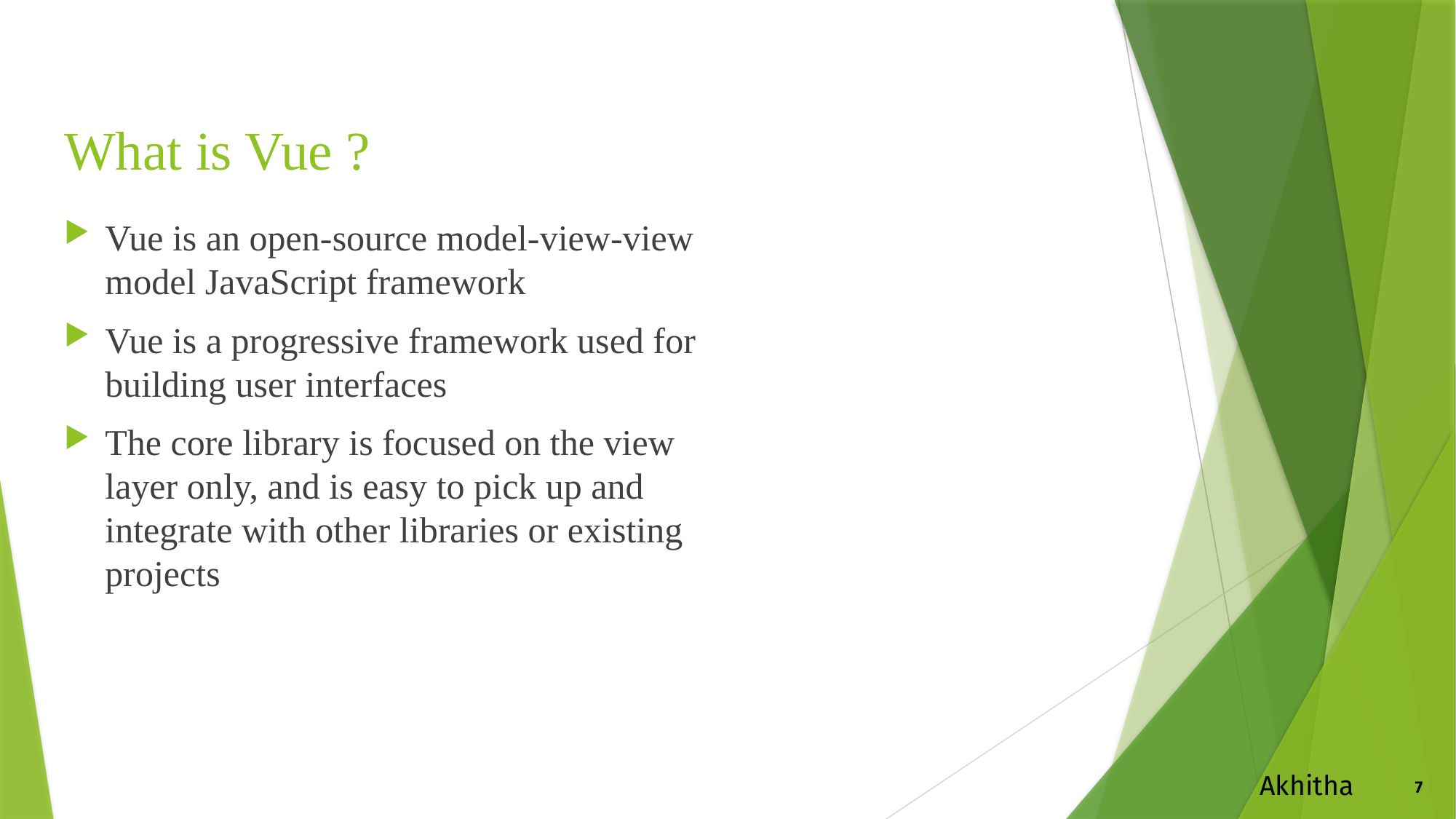

# What is Vue ?
Vue is an open-source model-view-view model JavaScript framework
Vue is a progressive framework used for building user interfaces
The core library is focused on the view layer only, and is easy to pick up and integrate with other libraries or existing projects

Akhitha
7